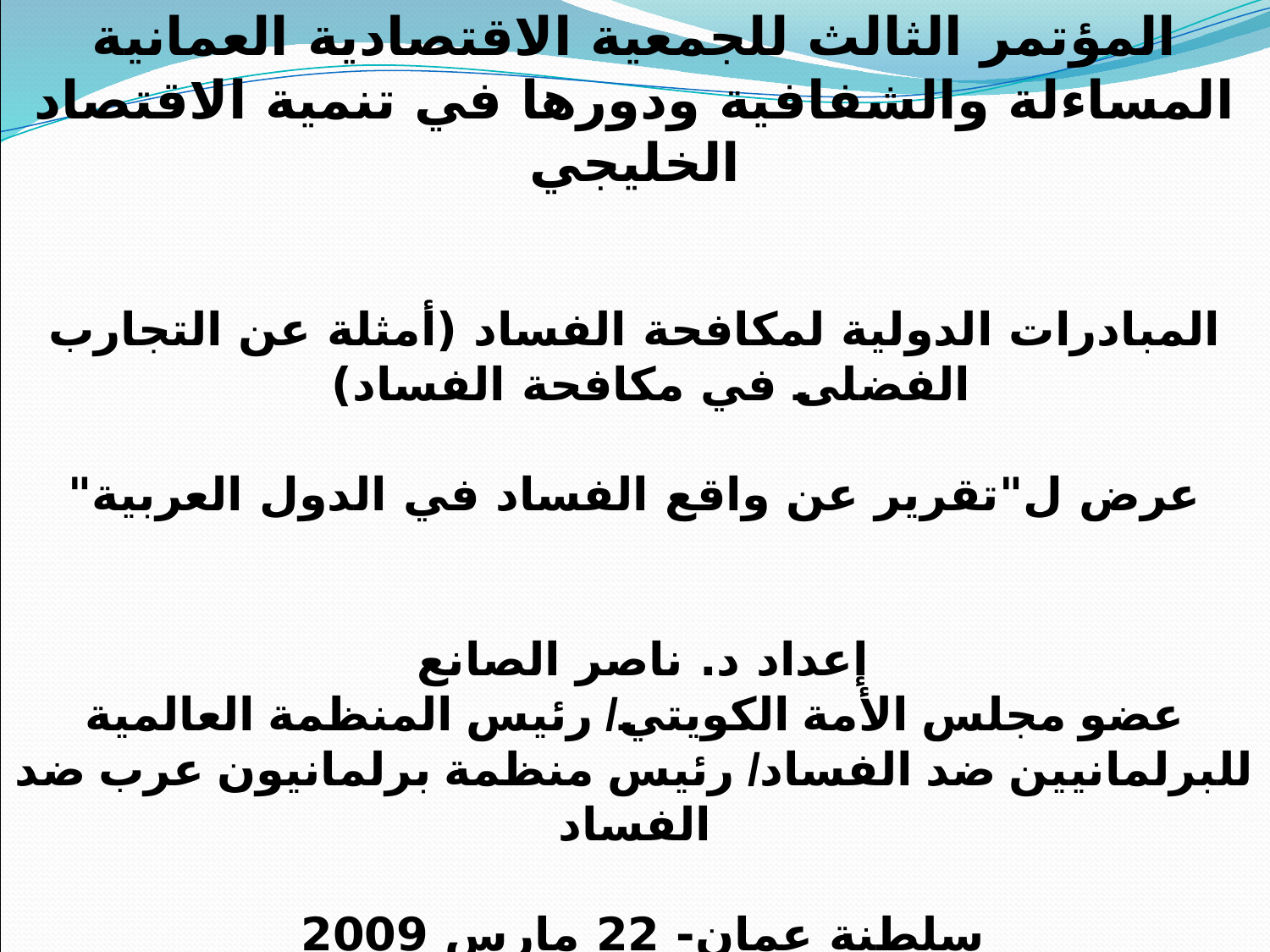

المؤتمر الثالث للجمعية الاقتصادية العمانية
المساءلة والشفافية ودورها في تنمية الاقتصاد الخليجي

المبادرات الدولية لمكافحة الفساد (أمثلة عن التجارب الفضلى في مكافحة الفساد)

عرض ل"تقرير عن واقع الفساد في الدول العربية"

إعداد د. ناصر الصانع
عضو مجلس الأمة الكويتي/ رئيس المنظمة العالمية للبرلمانيين ضد الفساد/ رئيس منظمة برلمانيون عرب ضد الفساد

سلطنة عمان- 22 مارس 2009